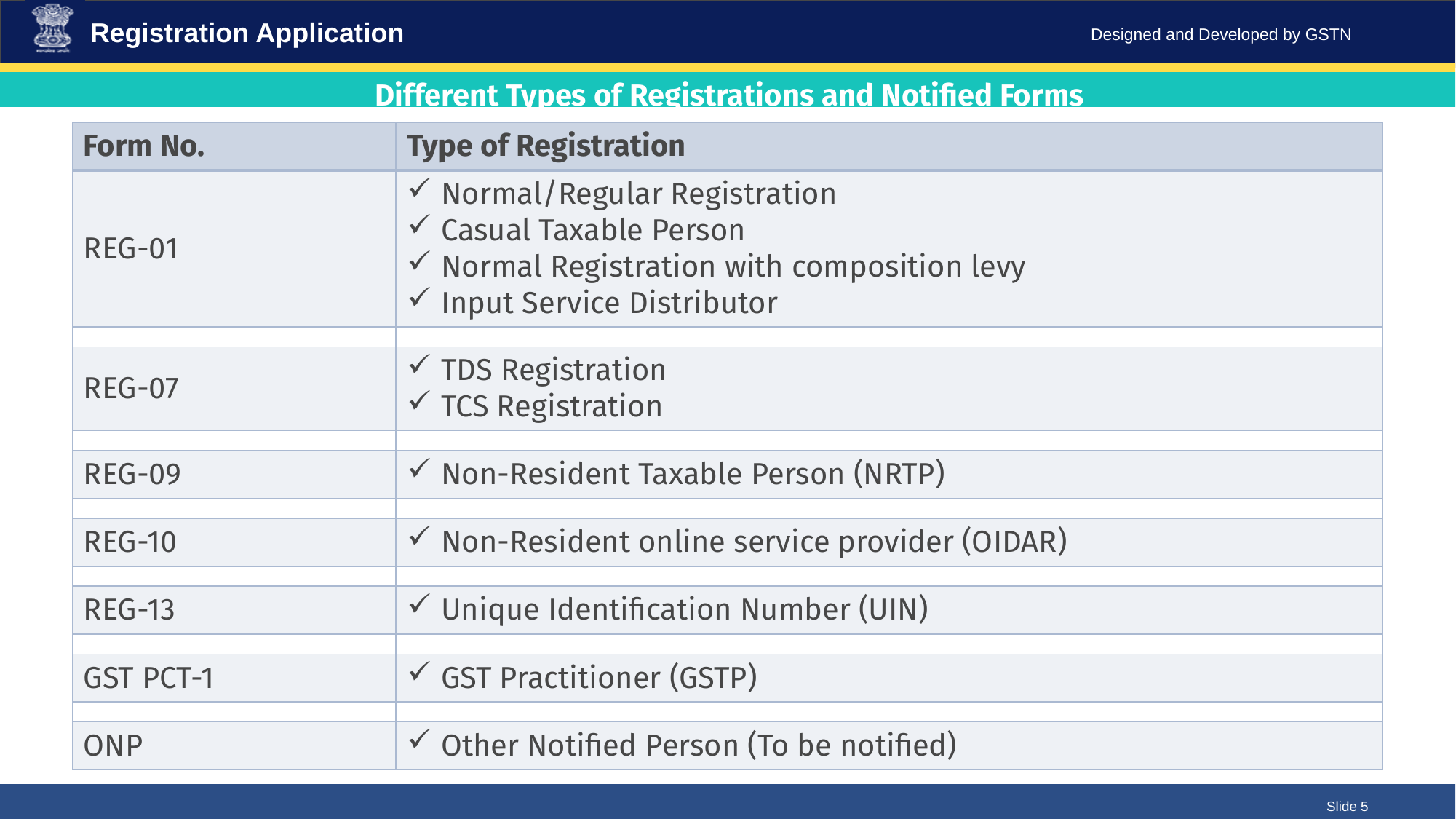

Registration Application
Different Types of Registrations and Notified Forms
| Form No. | Type of Registration |
| --- | --- |
| REG-01 | Normal/Regular Registration Casual Taxable Person Normal Registration with composition levy Input Service Distributor |
|  |  |
| REG-07 | TDS Registration TCS Registration |
|  |  |
| REG-09 | Non-Resident Taxable Person (NRTP) |
|  |  |
| REG-10 | Non-Resident online service provider (OIDAR) |
|  |  |
| REG-13 | Unique Identification Number (UIN) |
|  |  |
| GST PCT-1 | GST Practitioner (GSTP) |
|  |  |
| ONP | Other Notified Person (To be notified) |